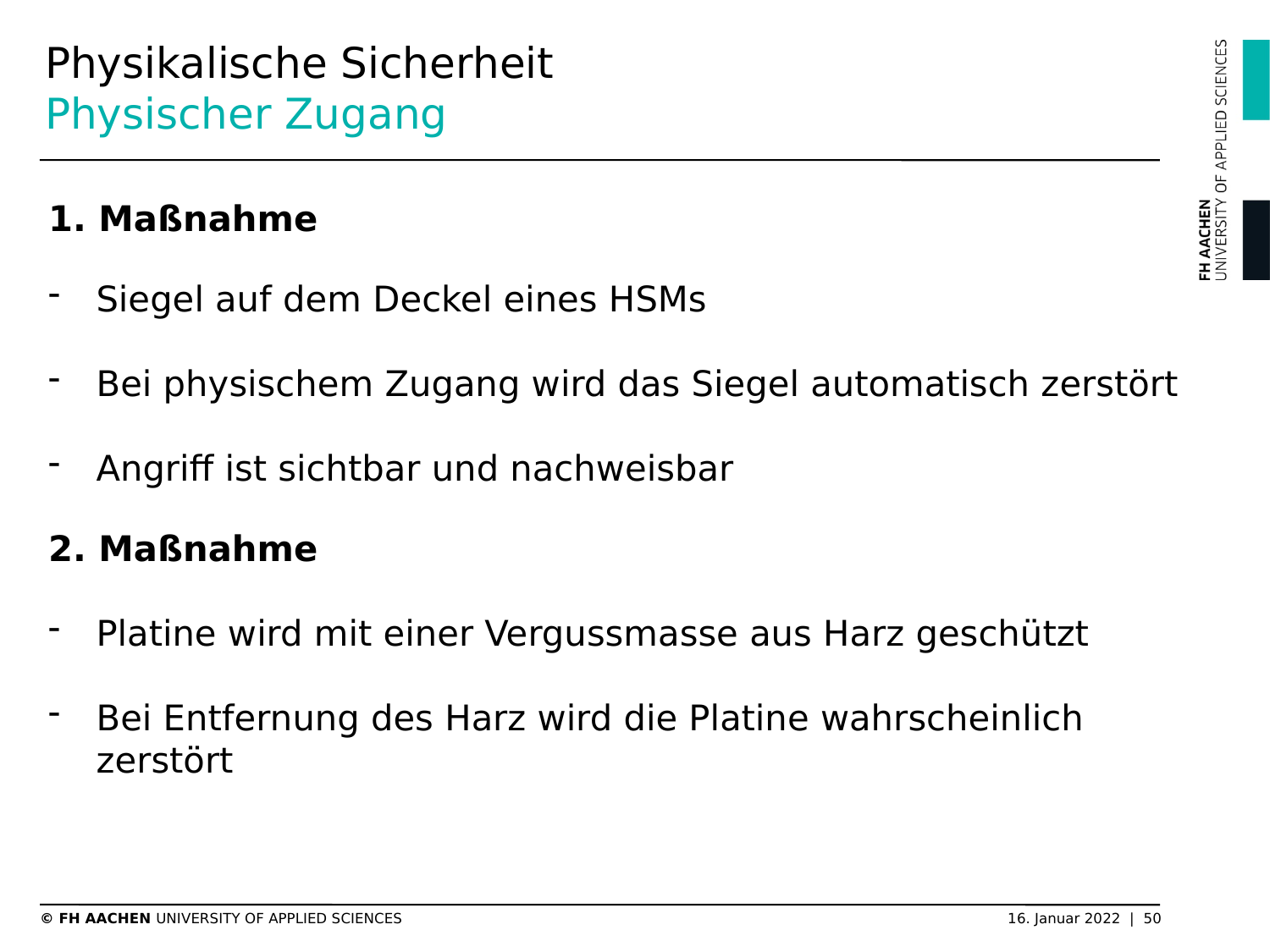

# Physikalische Sicherheit Physischer Zugang
1. Maßnahme

Siegel auf dem Deckel eines HSMs

Bei physischem Zugang wird das Siegel automatisch zerstört

Angriff ist sichtbar und nachweisbar

2. Maßnahme

Platine wird mit einer Vergussmasse aus Harz geschützt

Bei Entfernung des Harz wird die Platine wahrscheinlich zerstört